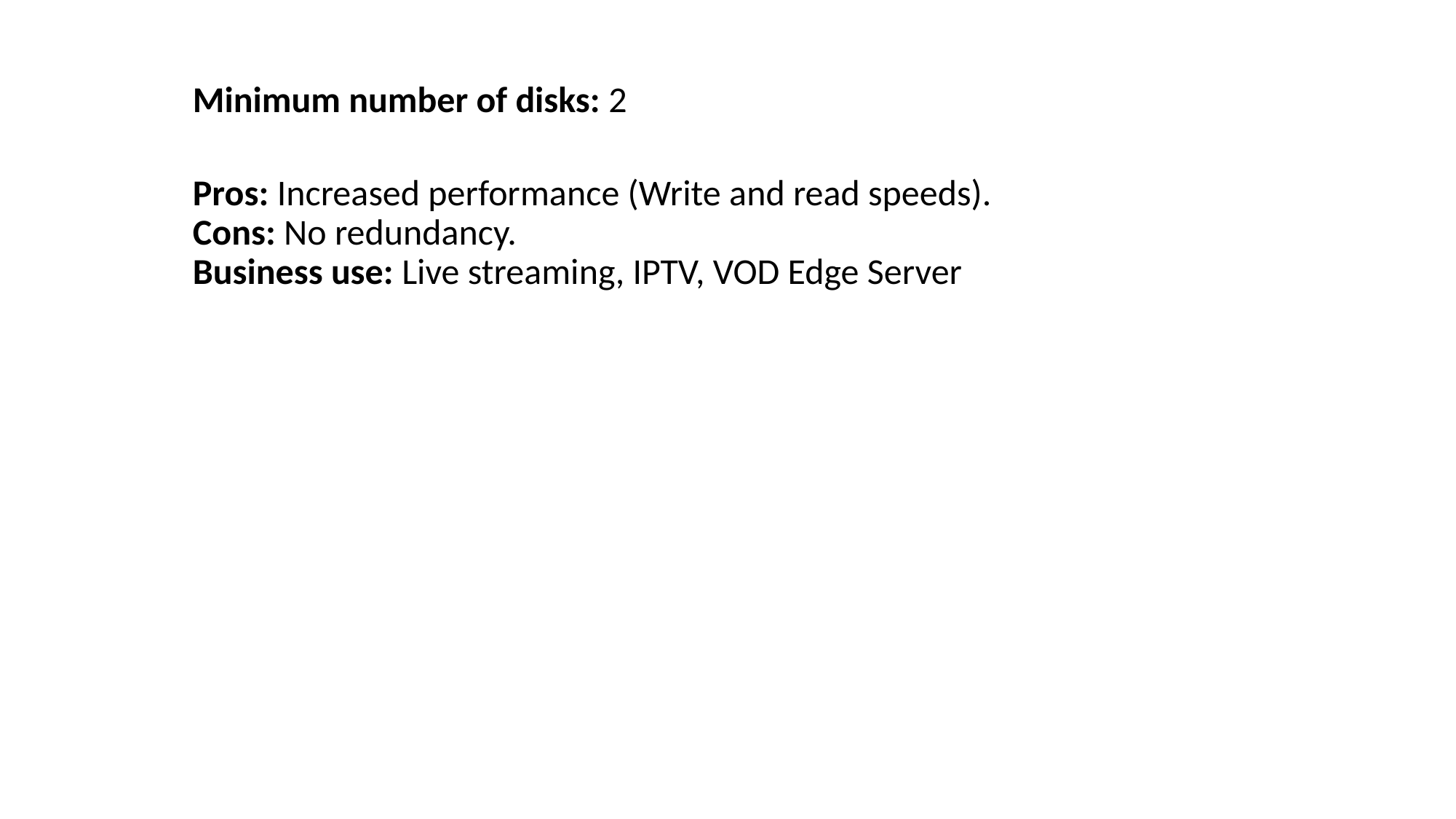

Minimum number of disks: 2
Pros: Increased performance (Write and read speeds).
Cons: No redundancy.
Business use: Live streaming, IPTV, VOD Edge Server